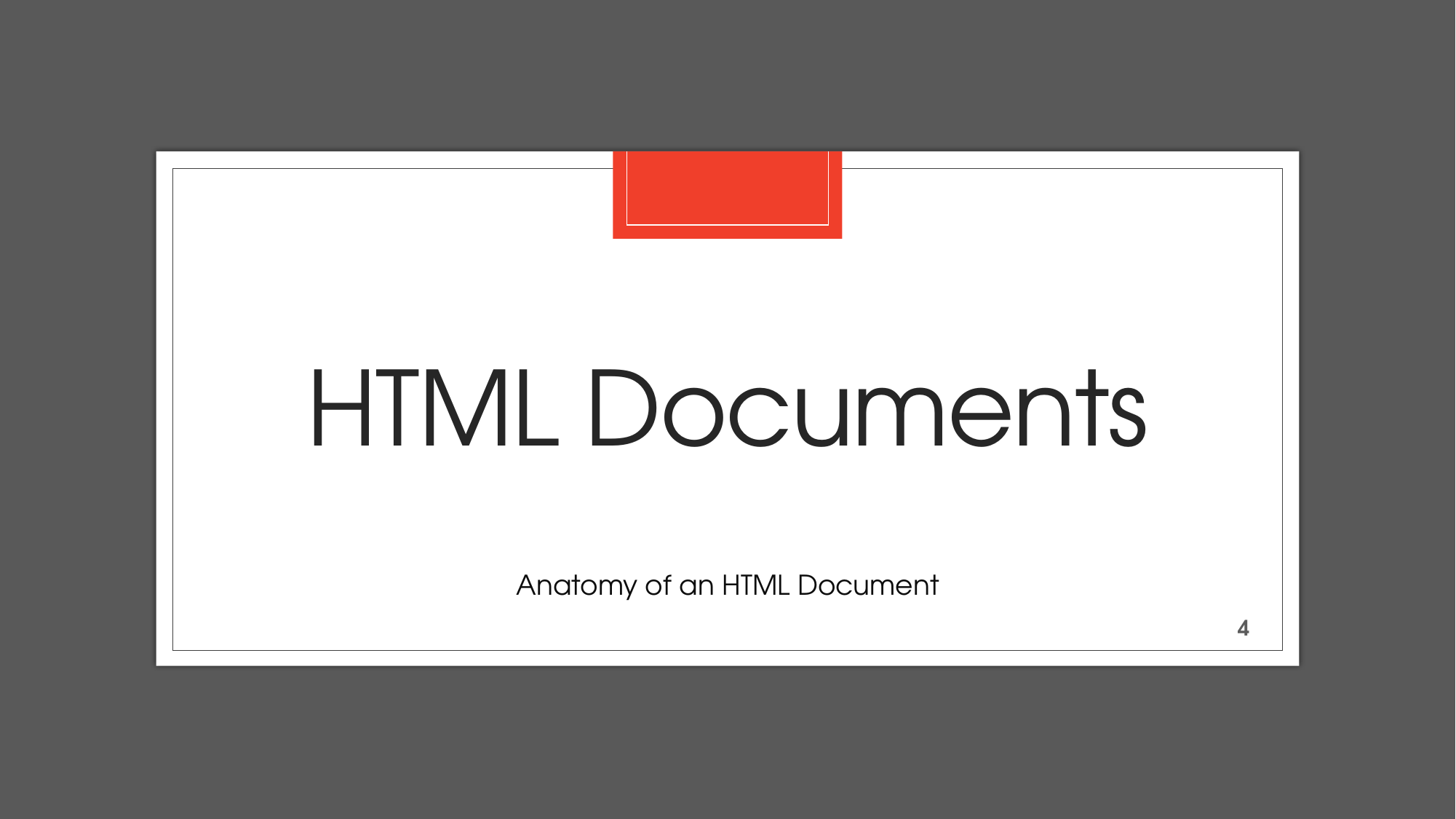

# HTML Documents
Anatomy of an HTML Document
4